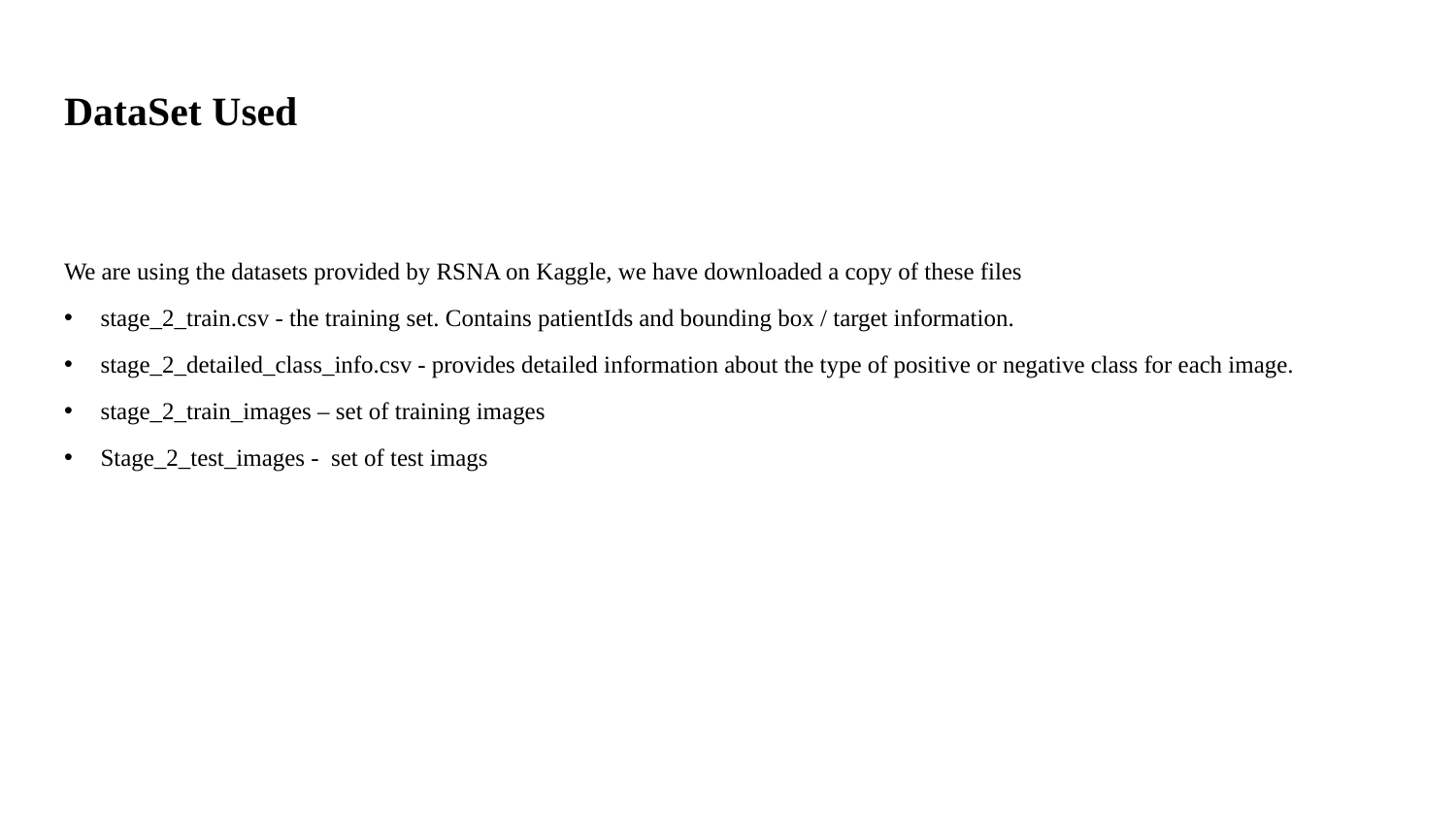

# DataSet Used
We are using the datasets provided by RSNA on Kaggle, we have downloaded a copy of these files
stage_2_train.csv - the training set. Contains patientIds and bounding box / target information.
stage_2_detailed_class_info.csv - provides detailed information about the type of positive or negative class for each image.
stage_2_train_images – set of training images
Stage_2_test_images -  set of test imags